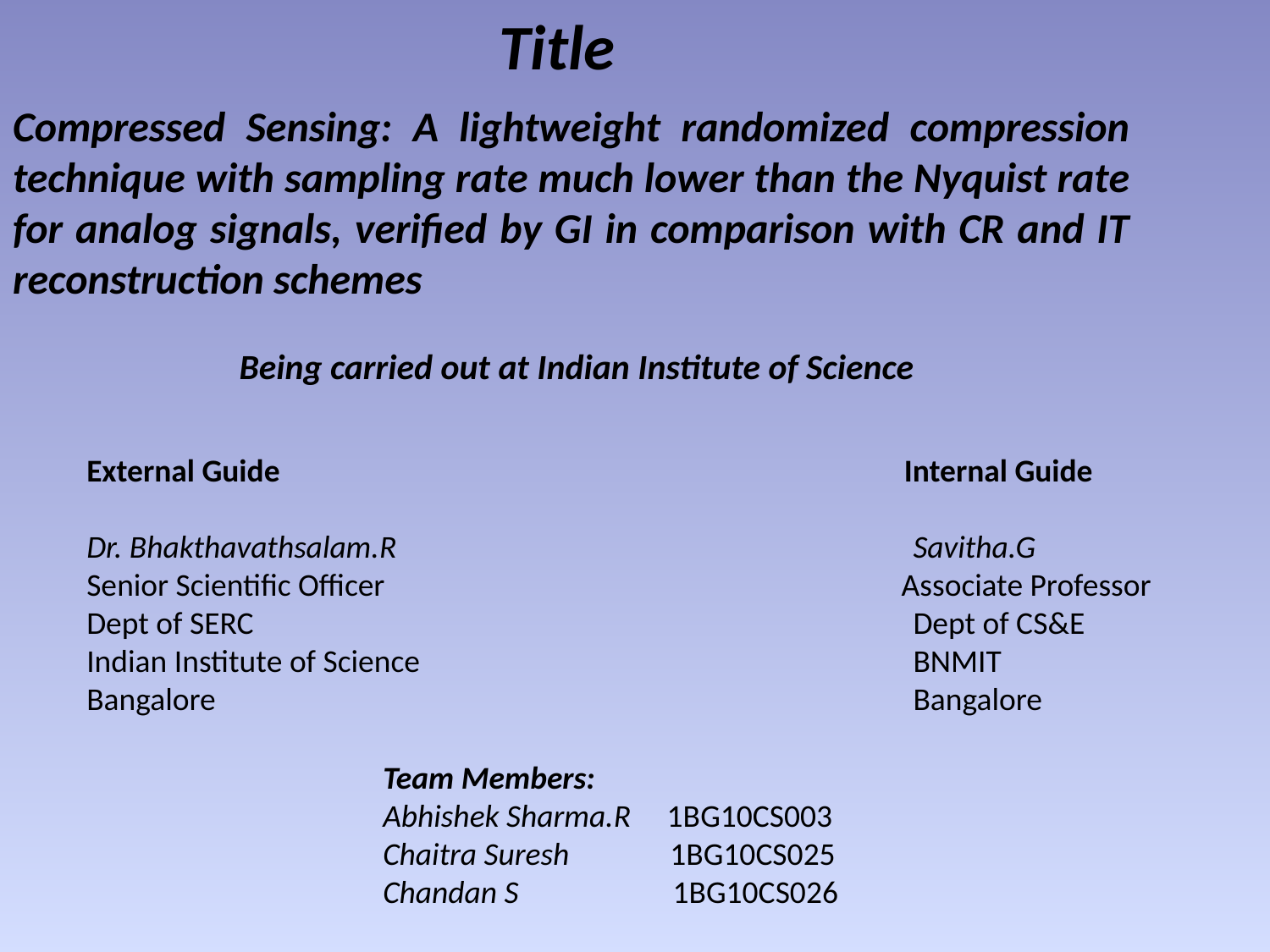

Title
# Compressed Sensing: A lightweight randomized compression technique with sampling rate much lower than the Nyquist rate for analog signals, verified by GI in comparison with CR and IT reconstruction schemes
Being carried out at Indian Institute of Science
External Guide                                                                                       Internal Guide
Dr. Bhakthavathsalam.R				         Savitha.G
Senior Scientific Officer                                                                        Associate Professor
Dept of SERC					         Dept of CS&E
Indian Institute of Science				         BNMIT
Bangalore					         Bangalore

Team Members:
Abhishek Sharma.R     1BG10CS003
Chaitra Suresh              1BG10CS025
Chandan S	     1BG10CS026